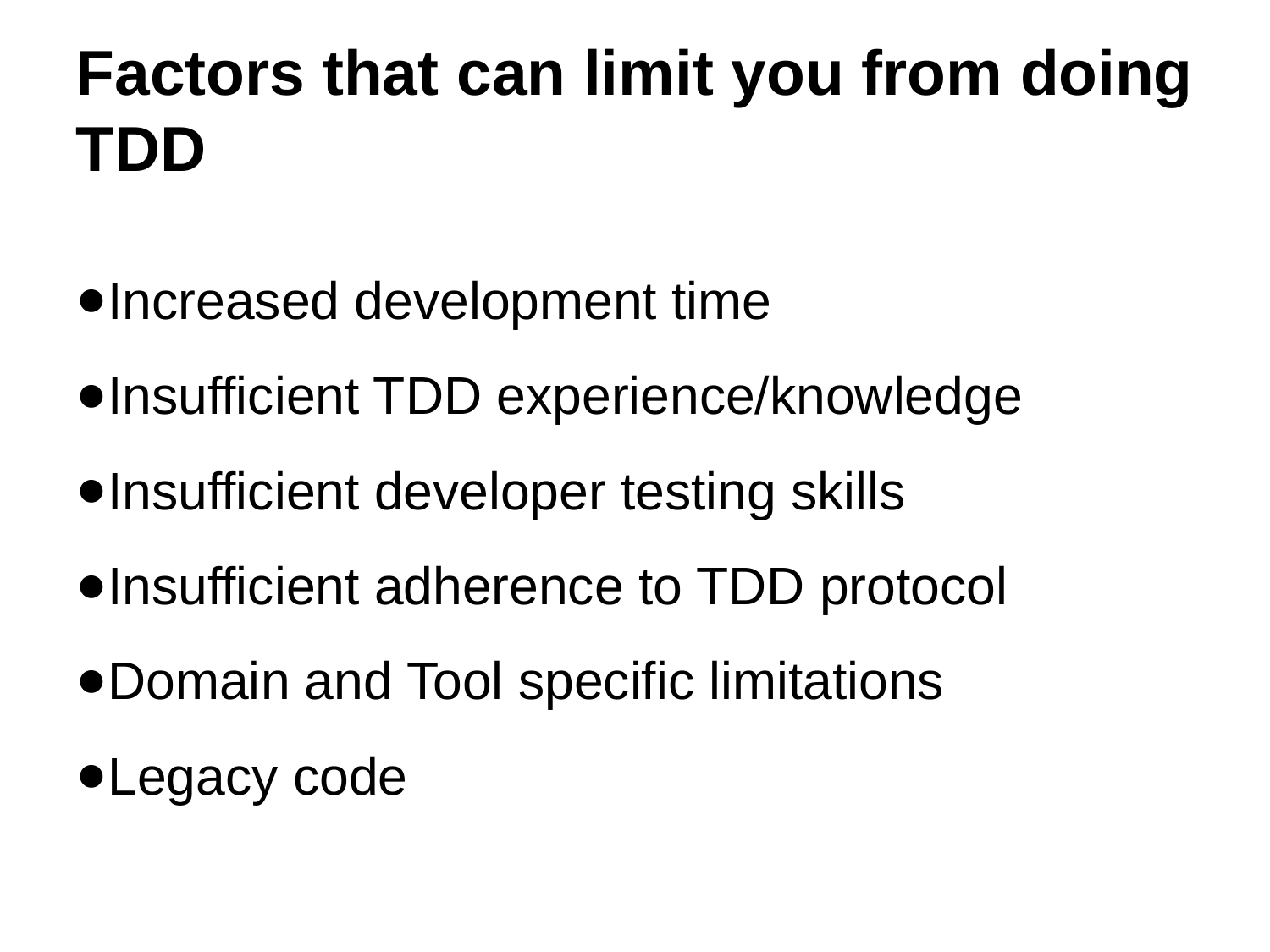

Factors that can limit you from doing TDD
Increased development time
Insufficient TDD experience/knowledge
Insufficient developer testing skills
Insufficient adherence to TDD protocol
Domain and Tool specific limitations
Legacy code